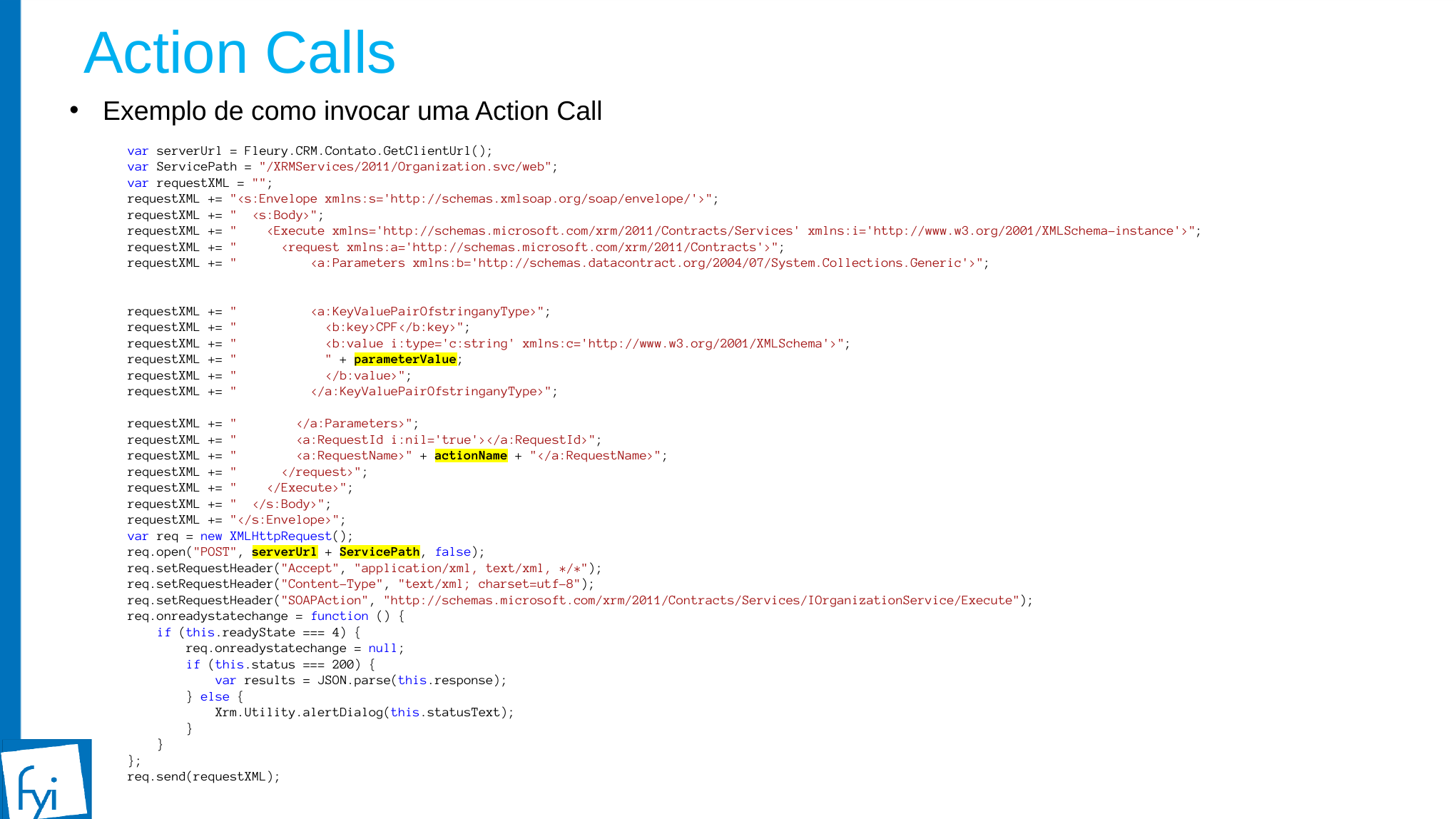

# Action Calls
Exemplo de como invocar uma Action Call

        var serverUrl = Fleury.CRM.Contato.GetClientUrl();
        var ServicePath = "/XRMServices/2011/Organization.svc/web";
        var requestXML = "";
        requestXML += "<s:Envelope xmlns:s='http://schemas.xmlsoap.org/soap/envelope/'>";
        requestXML += "  <s:Body>";
        requestXML += "    <Execute xmlns='http://schemas.microsoft.com/xrm/2011/Contracts/Services' xmlns:i='http://www.w3.org/2001/XMLSchema-instance'>";
        requestXML += "      <request xmlns:a='http://schemas.microsoft.com/xrm/2011/Contracts'>";
        requestXML += "          <a:Parameters xmlns:b='http://schemas.datacontract.org/2004/07/System.Collections.Generic'>";

        requestXML += "          <a:KeyValuePairOfstringanyType>";
        requestXML += "            <b:key>CPF</b:key>";
        requestXML += "            <b:value i:type='c:string' xmlns:c='http://www.w3.org/2001/XMLSchema'>";
        requestXML += "            " + parameterValue;
        requestXML += "            </b:value>";
        requestXML += "          </a:KeyValuePairOfstringanyType>";

        requestXML += "        </a:Parameters>";
        requestXML += "        <a:RequestId i:nil='true'></a:RequestId>";
        requestXML += "        <a:RequestName>" + actionName + "</a:RequestName>";
        requestXML += "      </request>";
        requestXML += "    </Execute>";
        requestXML += "  </s:Body>";
        requestXML += "</s:Envelope>";
        var req = new XMLHttpRequest();
        req.open("POST", serverUrl + ServicePath, false);
        req.setRequestHeader("Accept", "application/xml, text/xml, */*");
        req.setRequestHeader("Content-Type", "text/xml; charset=utf-8");
        req.setRequestHeader("SOAPAction", "http://schemas.microsoft.com/xrm/2011/Contracts/Services/IOrganizationService/Execute");
        req.onreadystatechange = function () {
            if (this.readyState === 4) {
                req.onreadystatechange = null;
                if (this.status === 200) {
                    var results = JSON.parse(this.response);
                } else {
                    Xrm.Utility.alertDialog(this.statusText);
                }
            }
        };
        req.send(requestXML);